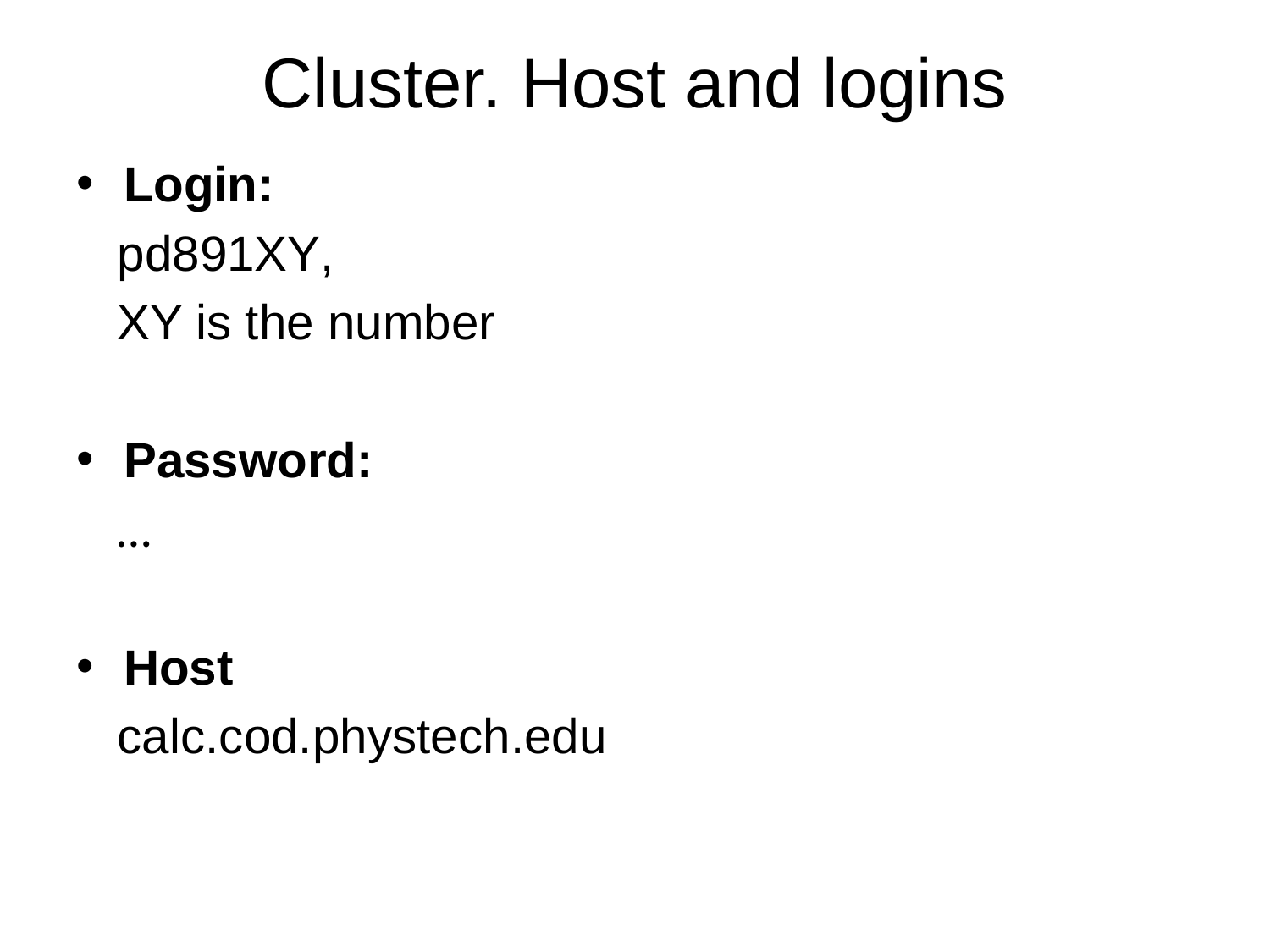

# Cluster. Host and logins
Login:
   pd891XY,
   XY is the number

Password:
   …

Host
   calc.cod.phystech.edu